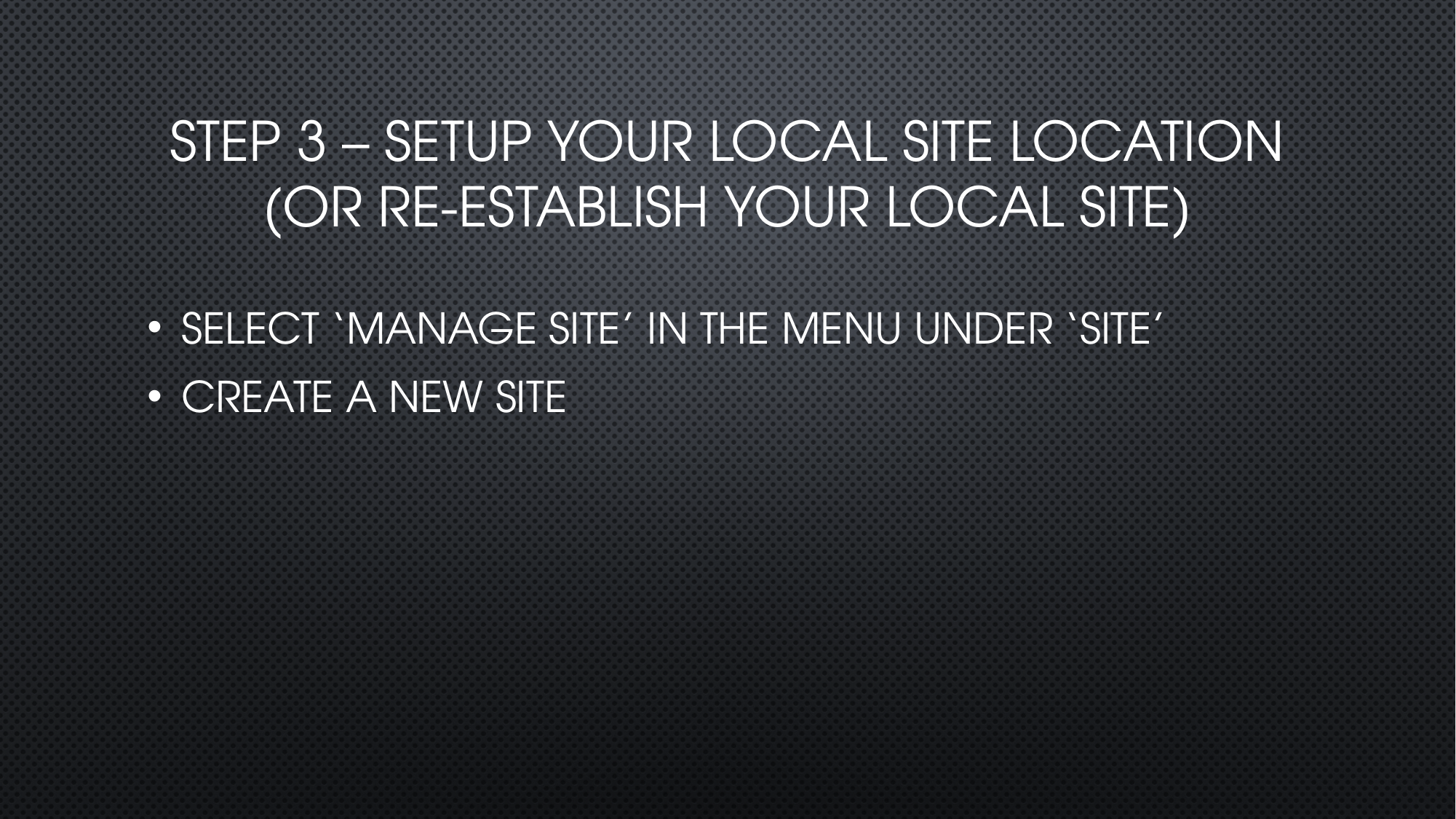

# Step 3 – Setup your local site location (or re-establish your local site)
Select ‘manage site’ in the menu under ‘site’
Create a new site